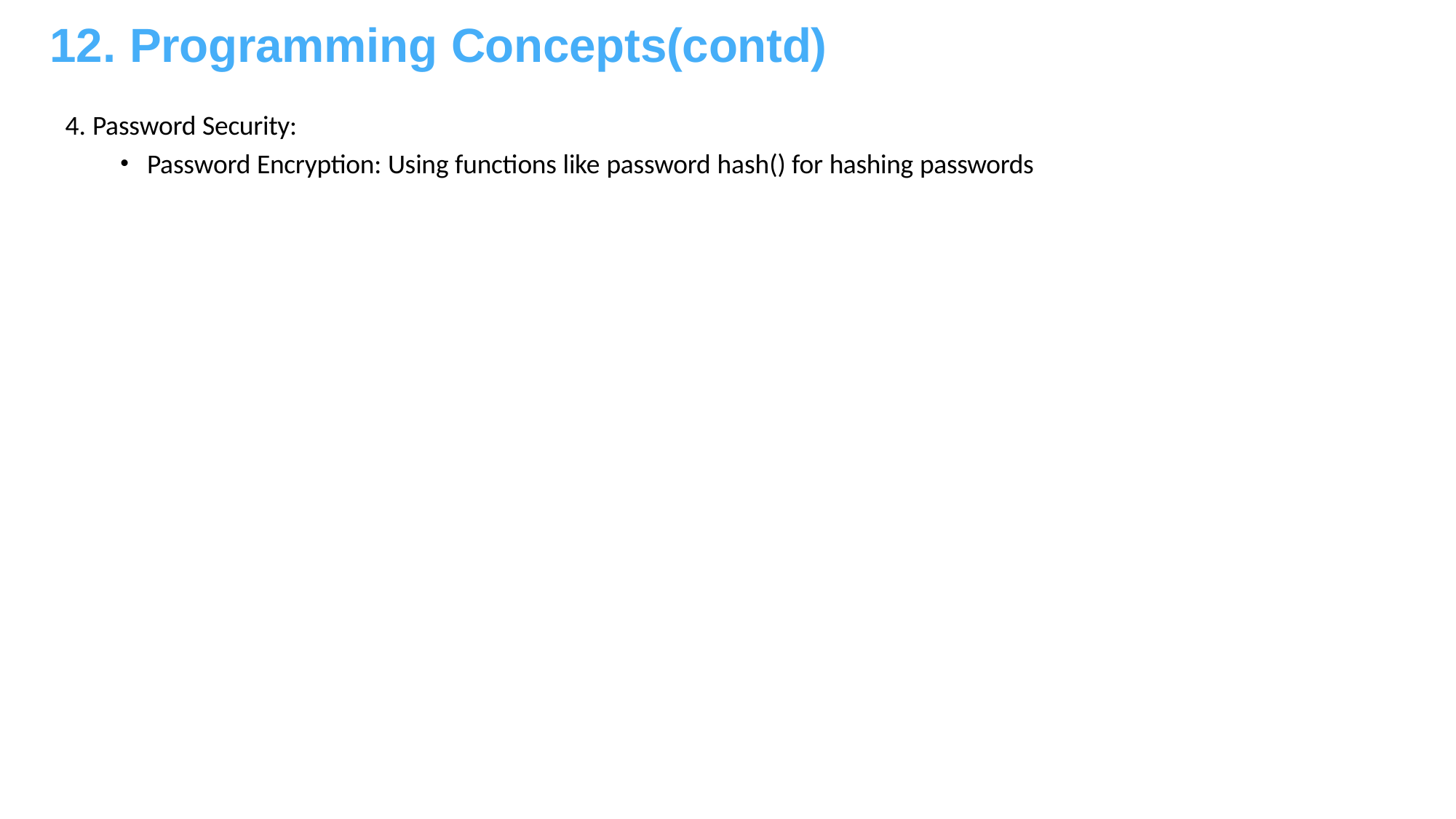

# 12. Programming Concepts(contd)
Password Security:
Password Encryption: Using functions like password hash() for hashing passwords